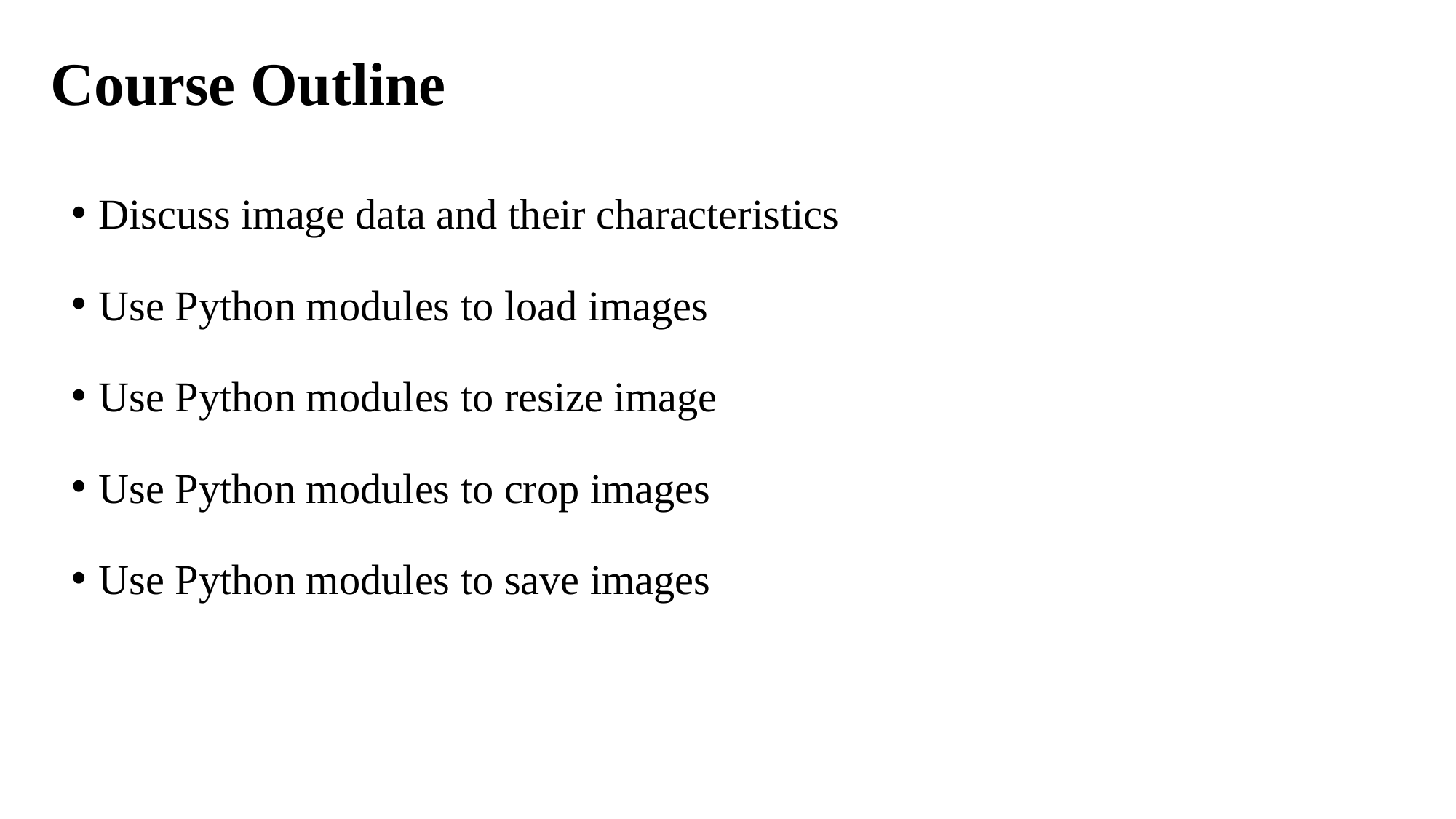

# Course Outline
Discuss image data and their characteristics
Use Python modules to load images
Use Python modules to resize image
Use Python modules to crop images
Use Python modules to save images